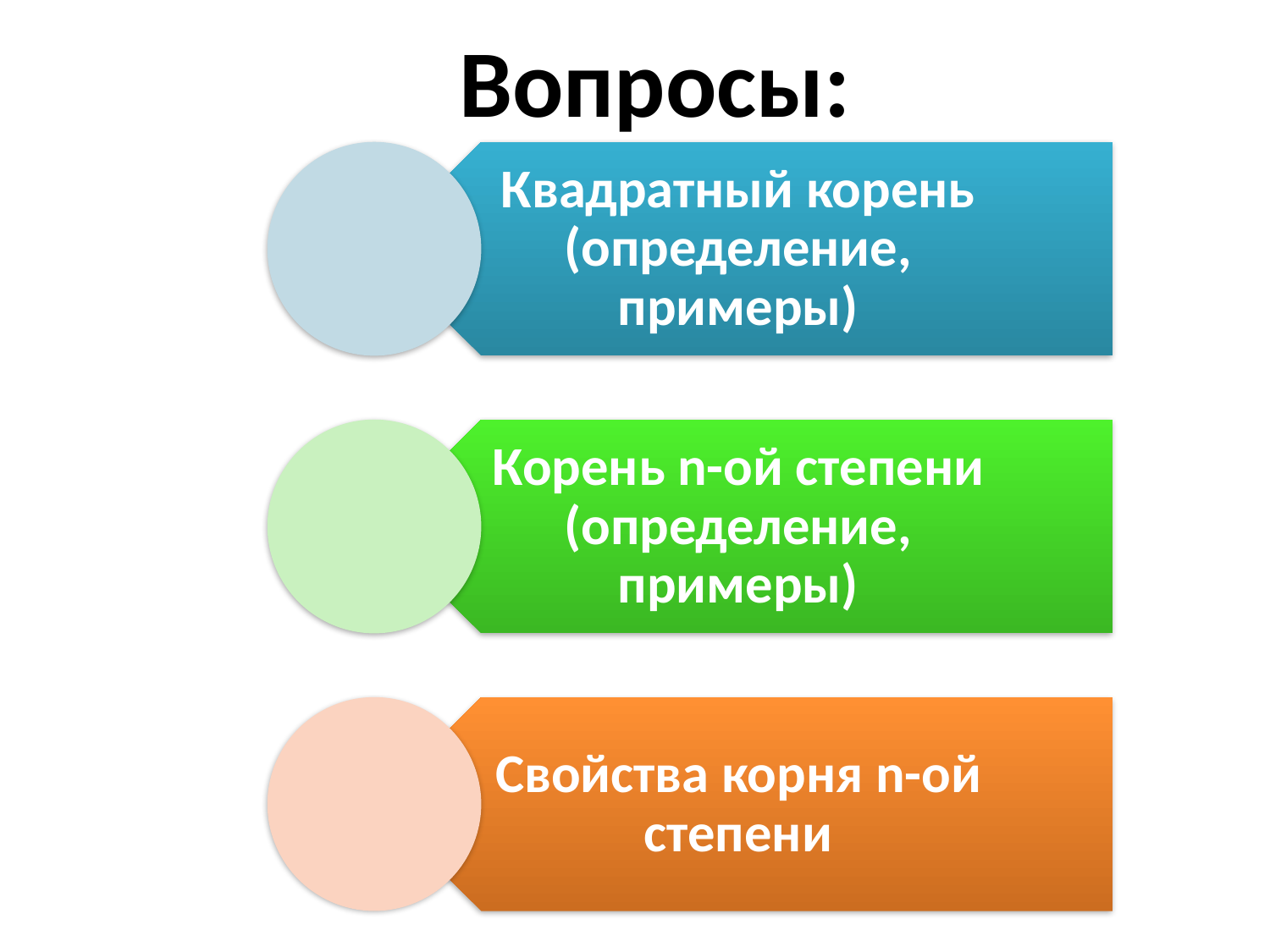

Вопросы:
Квадратный корень (определение, примеры)
Корень n-ой степени (определение, примеры)
Свойства корня n-ой степени